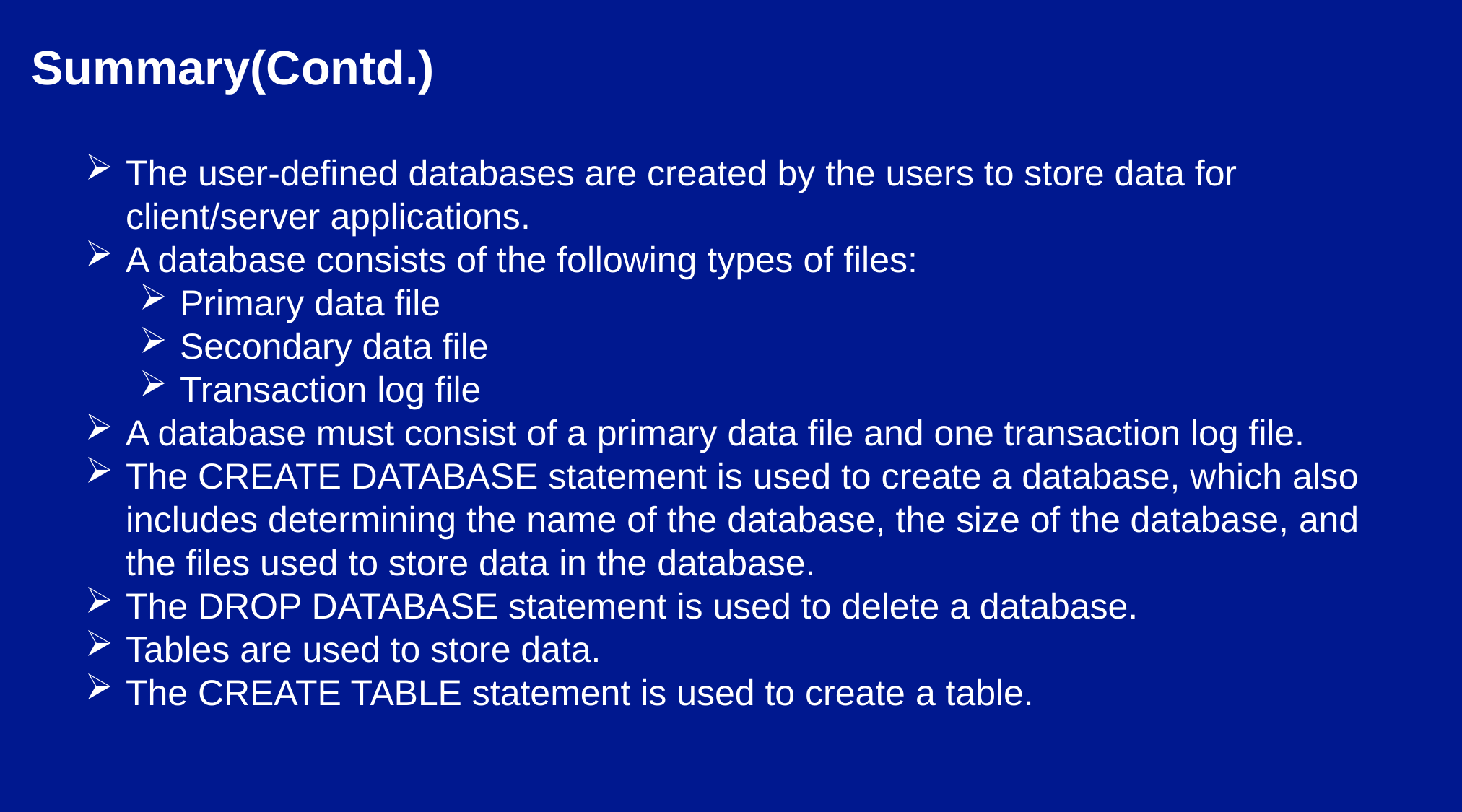

Summary(Contd.)
The user-defined databases are created by the users to store data for client/server applications.
A database consists of the following types of files:
Primary data file
Secondary data file
Transaction log file
A database must consist of a primary data file and one transaction log file.
The CREATE DATABASE statement is used to create a database, which also includes determining the name of the database, the size of the database, and the files used to store data in the database.
The DROP DATABASE statement is used to delete a database.
Tables are used to store data.
The CREATE TABLE statement is used to create a table.